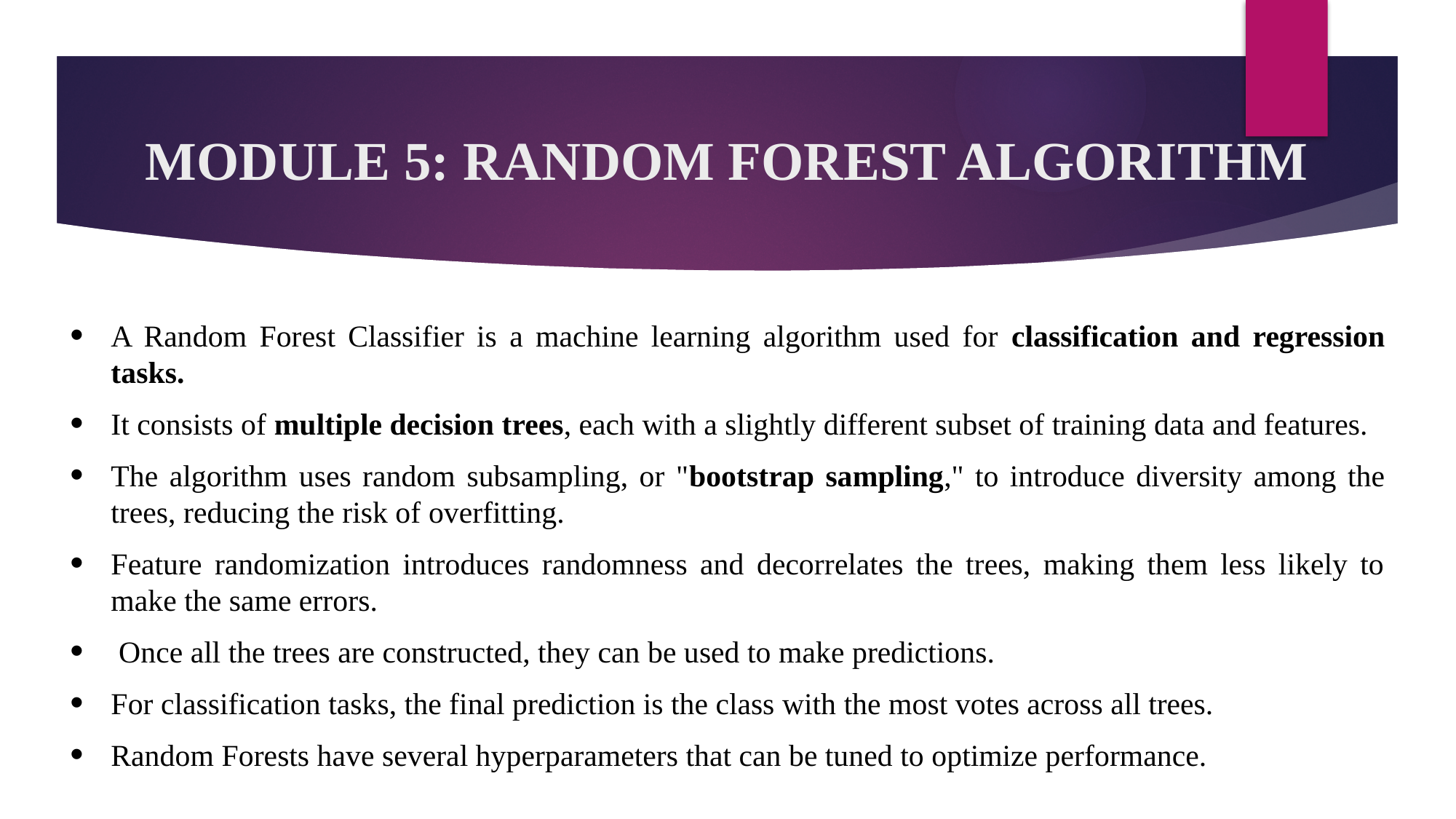

# MODULE 5: RANDOM FOREST ALGORITHM
A Random Forest Classifier is a machine learning algorithm used for classification and regression tasks.
It consists of multiple decision trees, each with a slightly different subset of training data and features.
The algorithm uses random subsampling, or "bootstrap sampling," to introduce diversity among the trees, reducing the risk of overfitting.
Feature randomization introduces randomness and decorrelates the trees, making them less likely to make the same errors.
 Once all the trees are constructed, they can be used to make predictions.
For classification tasks, the final prediction is the class with the most votes across all trees.
Random Forests have several hyperparameters that can be tuned to optimize performance.